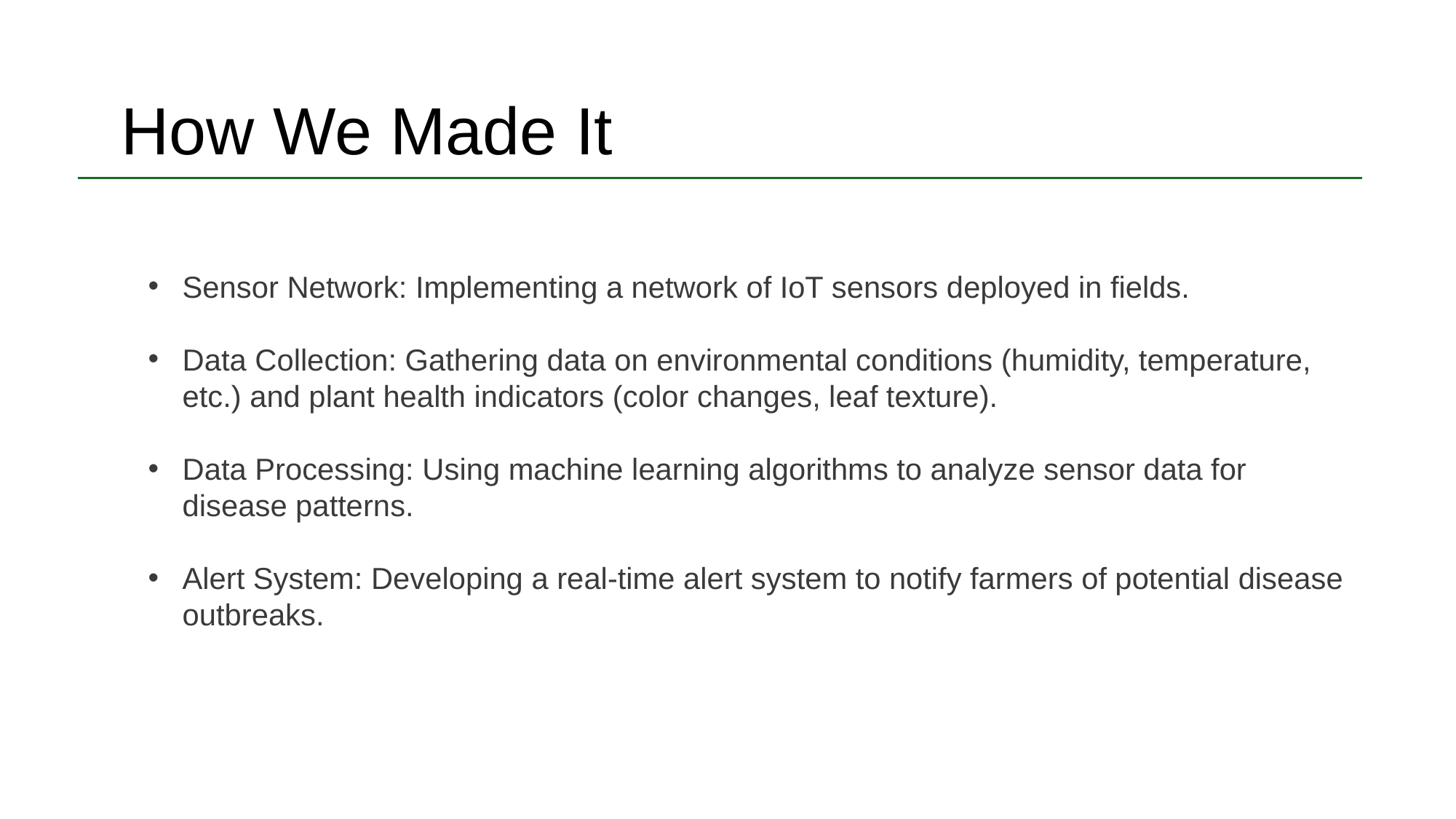

How We Made It
Sensor Network: Implementing a network of IoT sensors deployed in fields.

Data Collection: Gathering data on environmental conditions (humidity, temperature, etc.) and plant health indicators (color changes, leaf texture).

Data Processing: Using machine learning algorithms to analyze sensor data for disease patterns.

Alert System: Developing a real-time alert system to notify farmers of potential disease outbreaks.